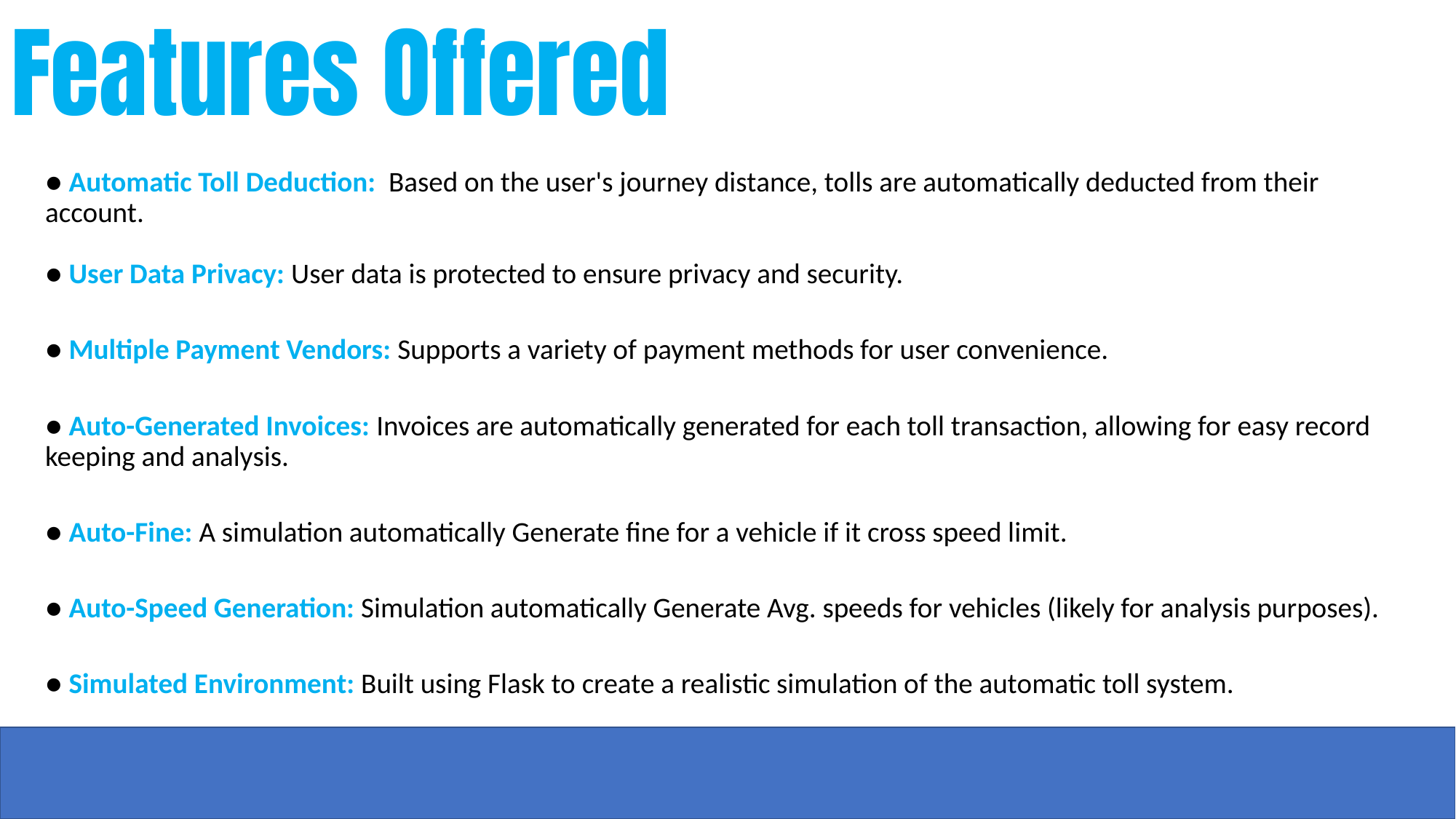

# Features Offered
● Automatic Toll Deduction:  Based on the user's journey distance, tolls are automatically deducted from their account.
● User Data Privacy: User data is protected to ensure privacy and security.
● Multiple Payment Vendors: Supports a variety of payment methods for user convenience.
● Auto-Generated Invoices: Invoices are automatically generated for each toll transaction, allowing for easy record     keeping and analysis.
● Auto-Fine: A simulation automatically Generate fine for a vehicle if it cross speed limit.
● Auto-Speed Generation: Simulation automatically Generate Avg. speeds for vehicles (likely for analysis purposes).
● Simulated Environment: Built using Flask to create a realistic simulation of the automatic toll system.